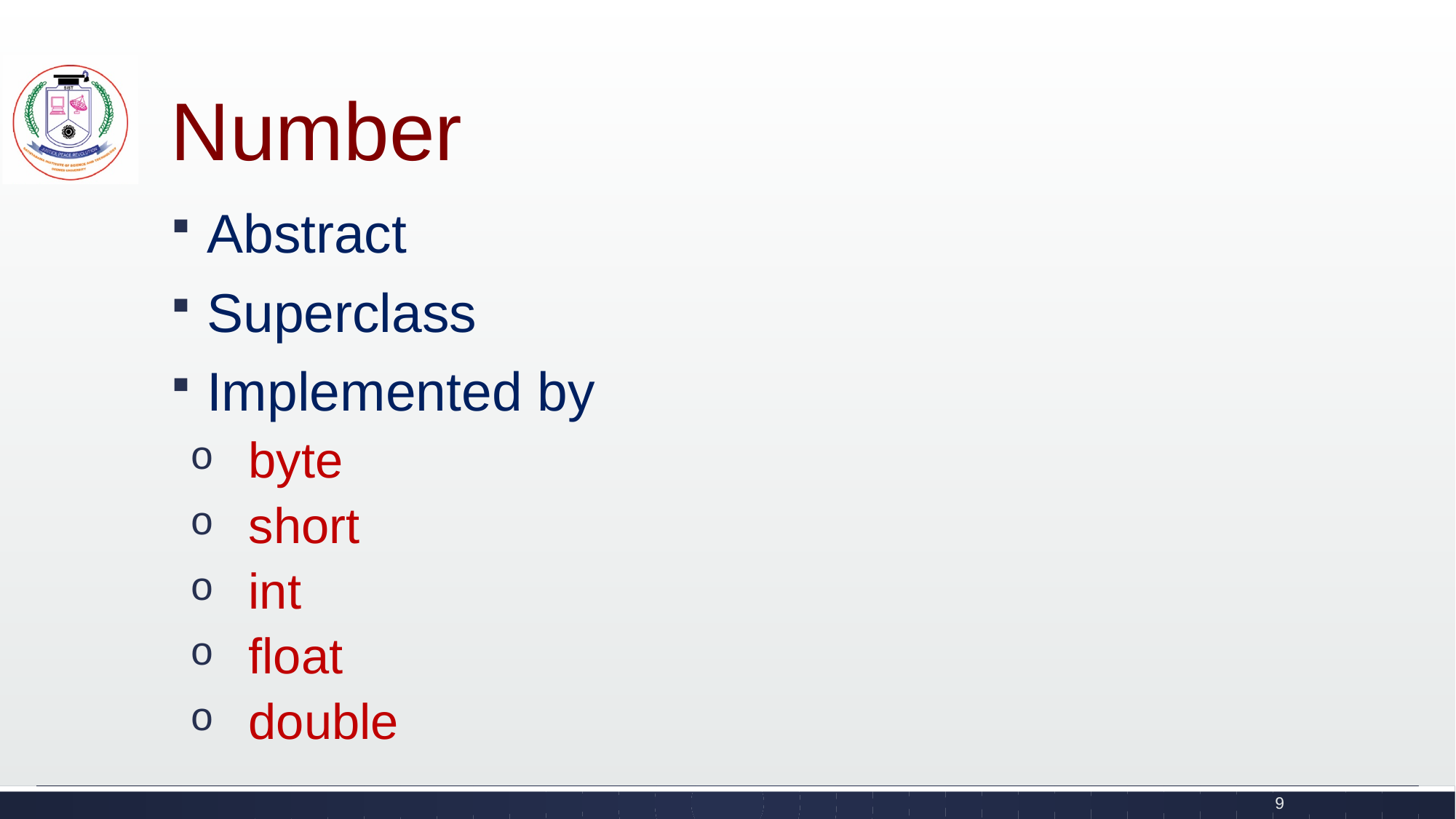

# Number
Abstract
Superclass
Implemented by
byte
short
int
float
double
9